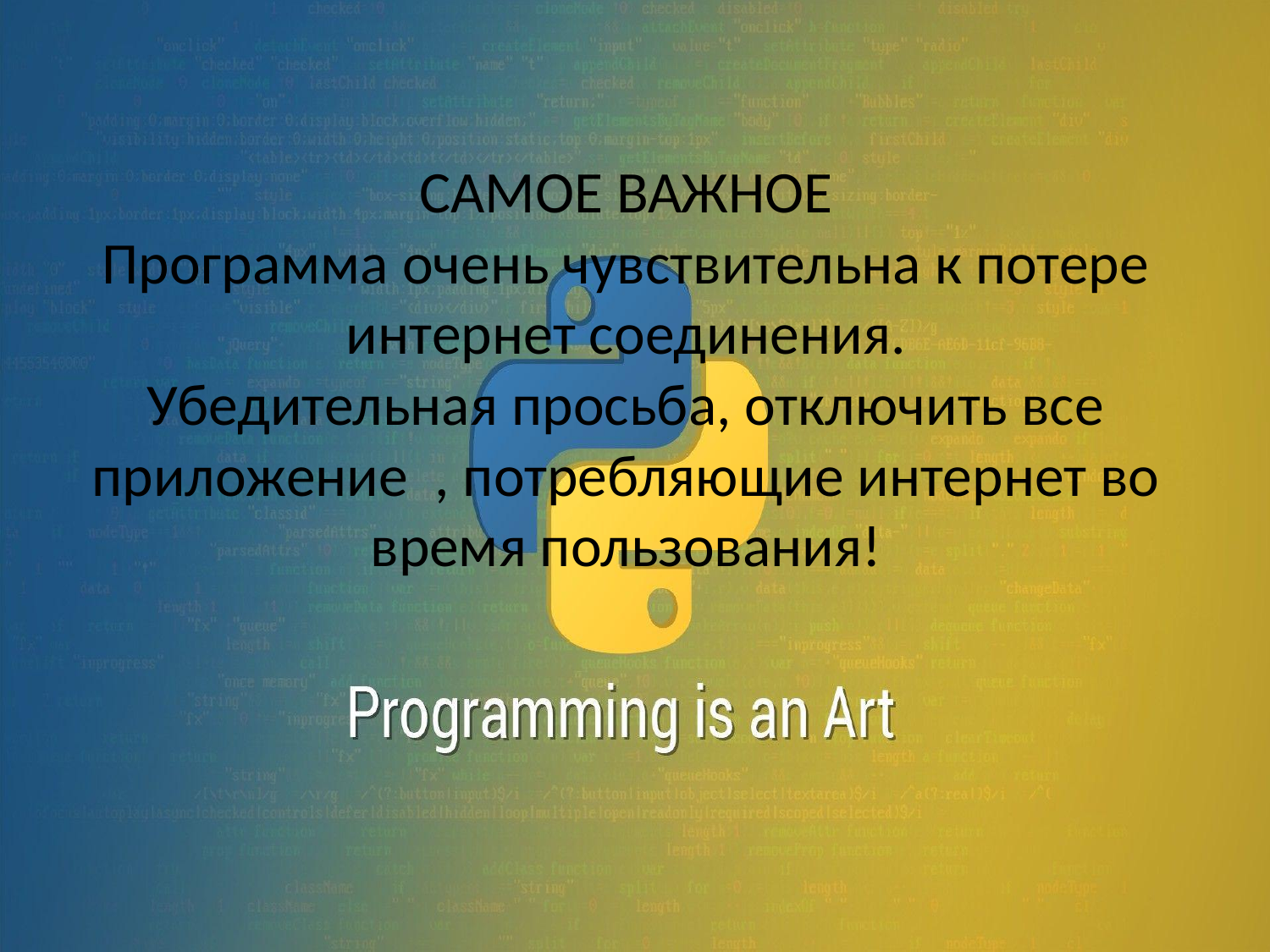

# САМОЕ ВАЖНОЕ Программа очень чувствительна к потере интернет соединения. Убедительная просьба, отключить все приложение  , потребляющие интернет во время пользования!